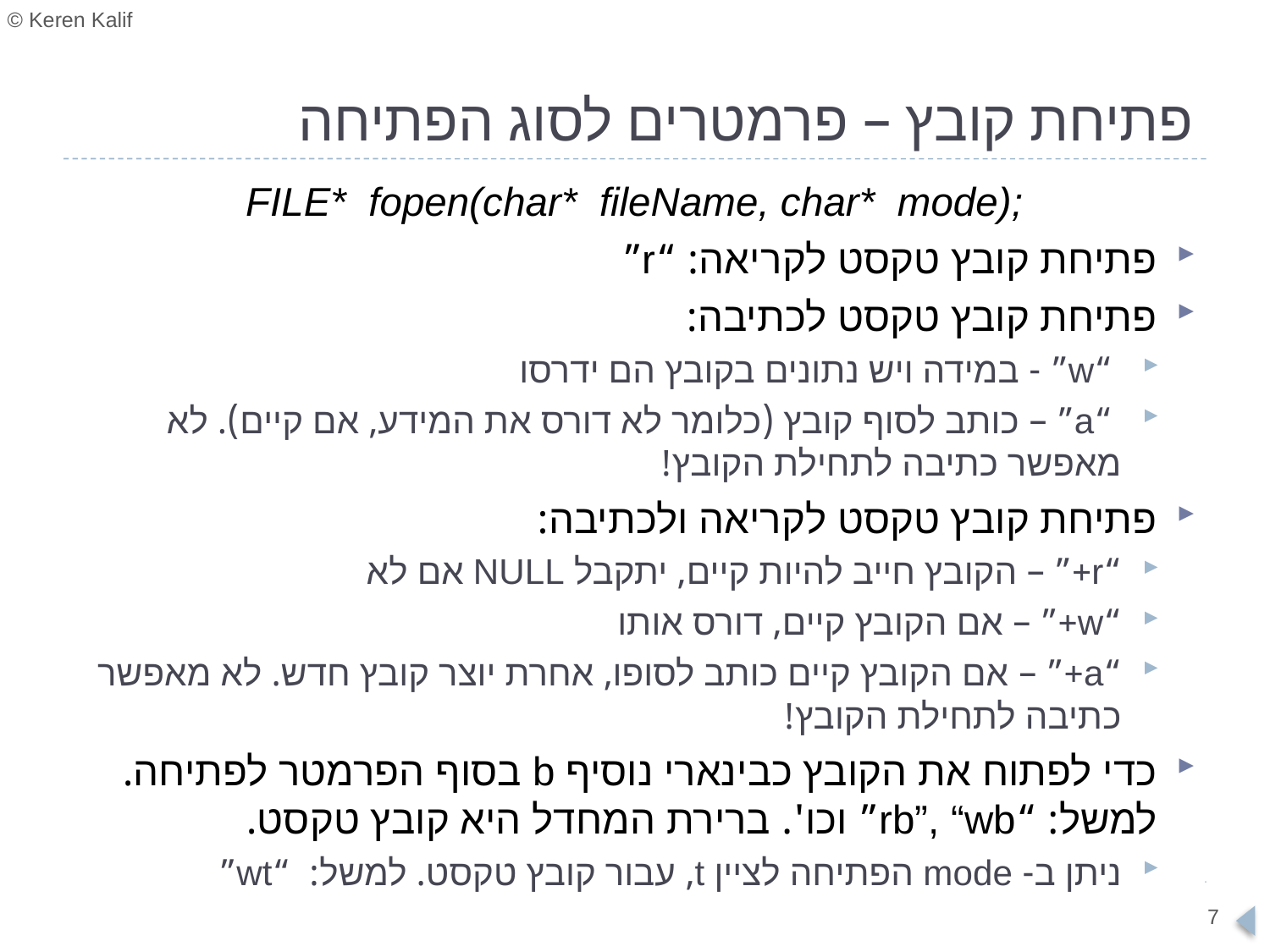

# פתיחת קובץ – פרמטרים לסוג הפתיחה
FILE*  fopen(char*  fileName, char*  mode);
פתיחת קובץ טקסט לקריאה: “r”
פתיחת קובץ טקסט לכתיבה:
 “w” - במידה ויש נתונים בקובץ הם ידרסו
 “a” – כותב לסוף קובץ (כלומר לא דורס את המידע, אם קיים). לא מאפשר כתיבה לתחילת הקובץ!
פתיחת קובץ טקסט לקריאה ולכתיבה:
“r+” – הקובץ חייב להיות קיים, יתקבל NULL אם לא
“w+” – אם הקובץ קיים, דורס אותו
“a+” – אם הקובץ קיים כותב לסופו, אחרת יוצר קובץ חדש. לא מאפשר כתיבה לתחילת הקובץ!
כדי לפתוח את הקובץ כבינארי נוסיף b בסוף הפרמטר לפתיחה. למשל: “rb”, “wb” וכו'. ברירת המחדל היא קובץ טקסט.
ניתן ב- mode הפתיחה לציין t, עבור קובץ טקסט. למשל:  “wt”